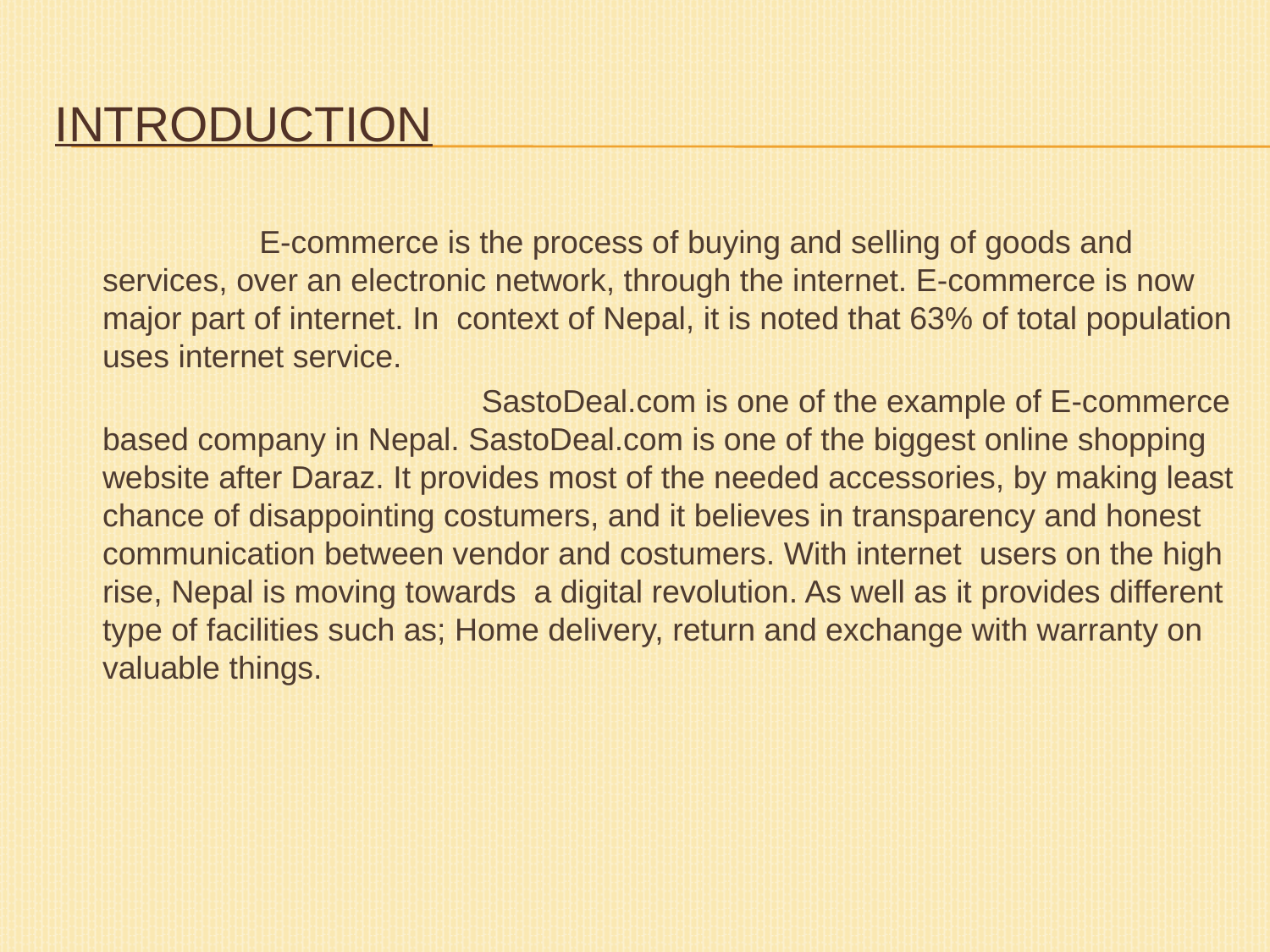

# INTRODUCTION
                       E-commerce is the process of buying and selling of goods and services, over an electronic network, through the internet. E-commerce is now major part of internet. In  context of Nepal, it is noted that 63% of total population uses internet service.
                                                SastoDeal.com is one of the example of E-commerce based company in Nepal. SastoDeal.com is one of the biggest online shopping website after Daraz. It provides most of the needed accessories, by making least chance of disappointing costumers, and it believes in transparency and honest communication between vendor and costumers. With internet  users on the high rise, Nepal is moving towards  a digital revolution. As well as it provides different type of facilities such as; Home delivery, return and exchange with warranty on valuable things.